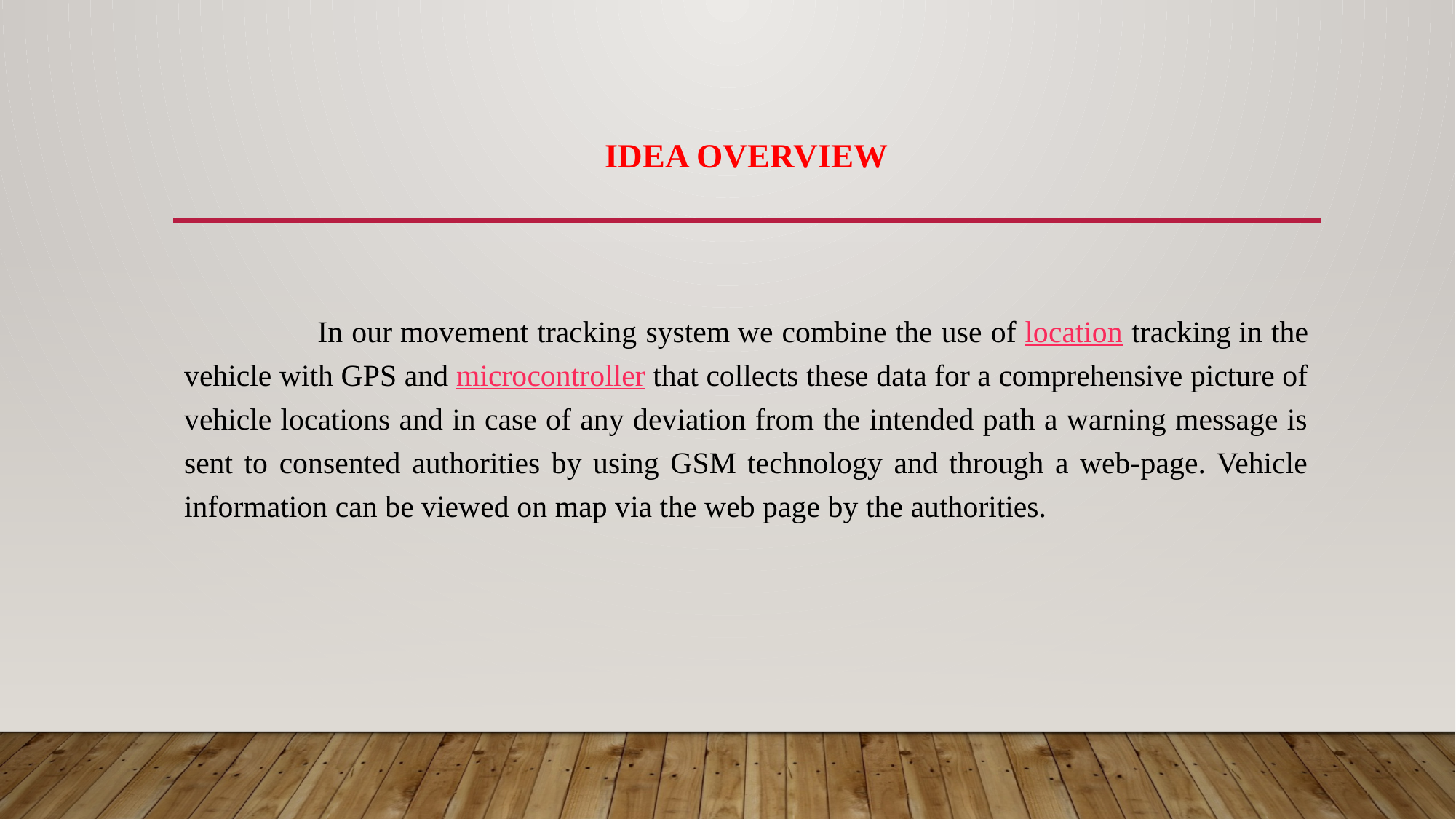

# IDEA OVERVIEW

               In our movement tracking system we combine the use of location tracking in the vehicle with GPS and microcontroller that collects these data for a comprehensive picture of vehicle locations and in case of any deviation from the intended path a warning message is sent to consented authorities by using GSM technology and through a web-page. Vehicle information can be viewed on map via the web page by the authorities.